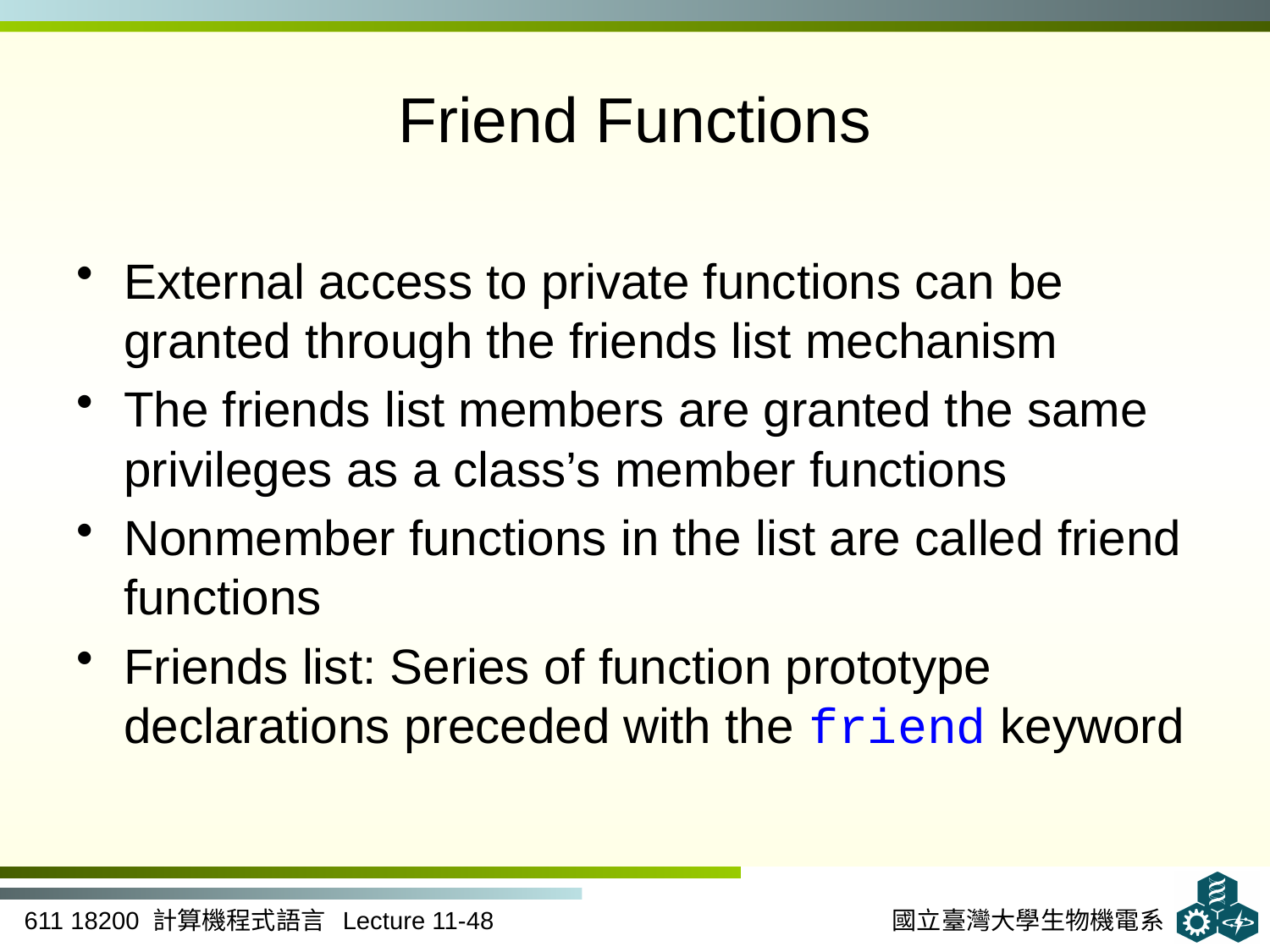

# Friend Functions
External access to private functions can be granted through the friends list mechanism
The friends list members are granted the same privileges as a class’s member functions
Nonmember functions in the list are called friend functions
Friends list: Series of function prototype declarations preceded with the friend keyword

48